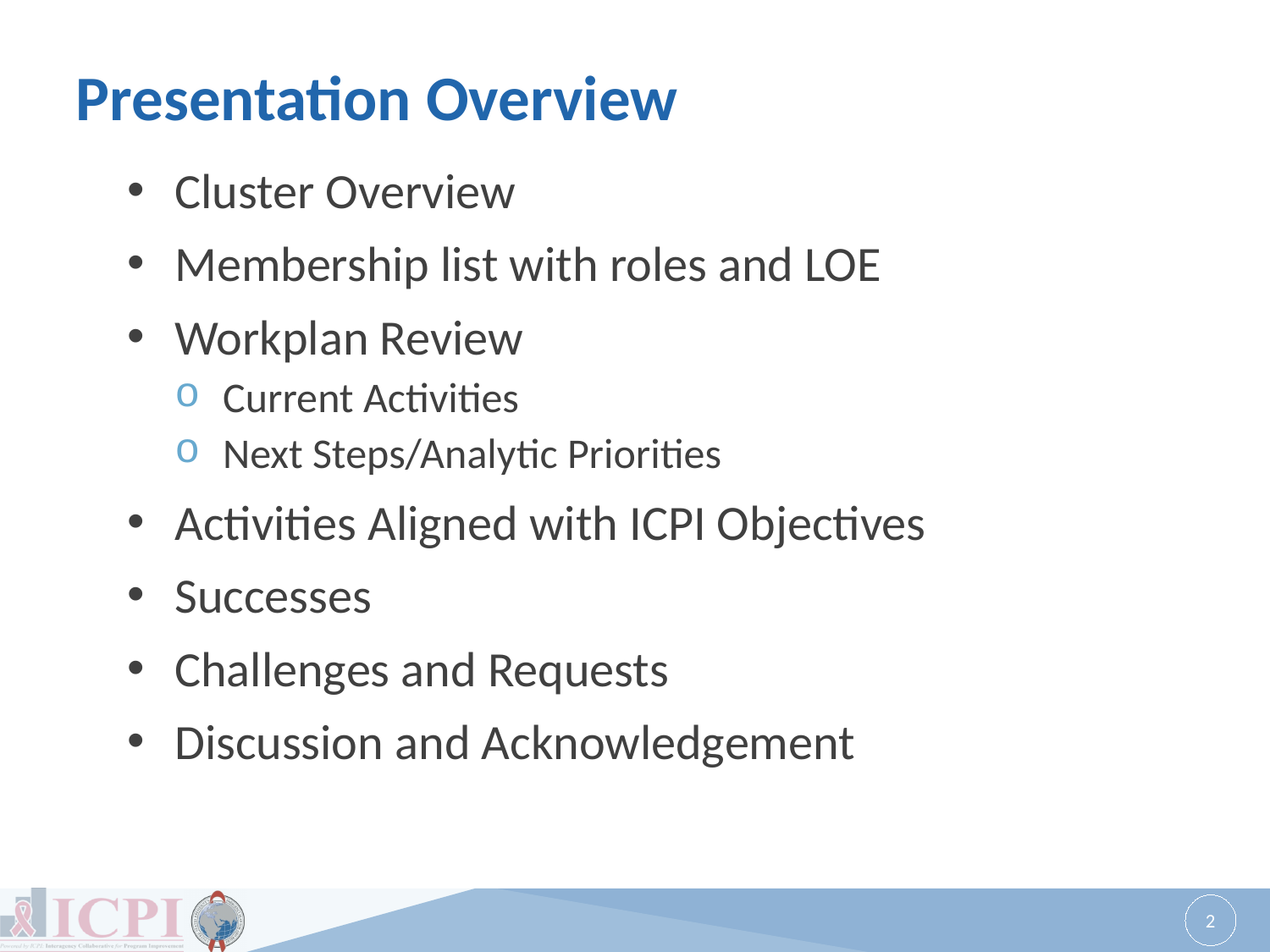

# Presentation Overview
Cluster Overview
Membership list with roles and LOE
Workplan Review
Current Activities
Next Steps/Analytic Priorities
Activities Aligned with ICPI Objectives
Successes
Challenges and Requests
Discussion and Acknowledgement

2